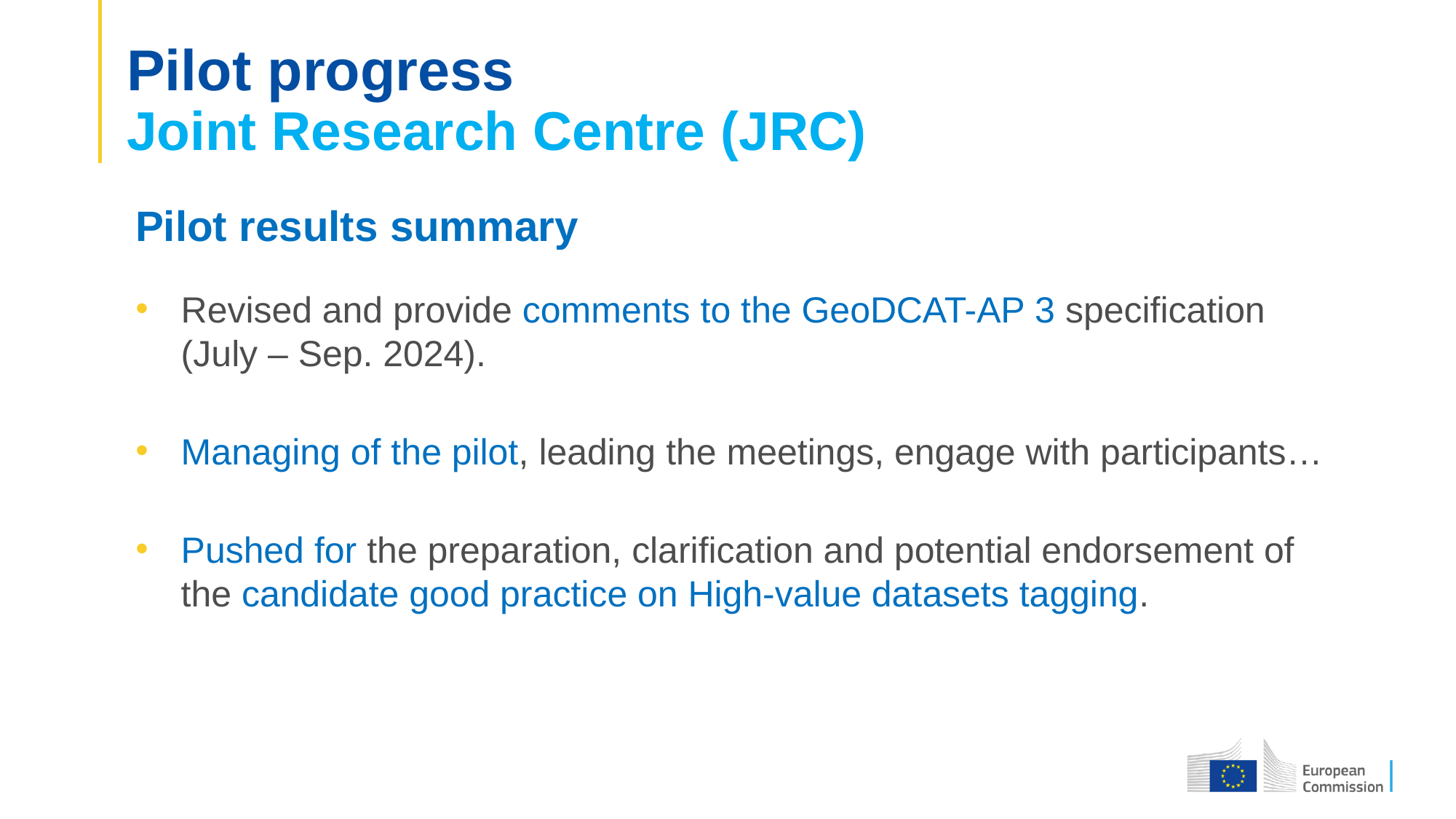

# Pilot progress Joint Research Centre (JRC)
Pilot results summary
Revised and provide comments to the GeoDCAT-AP 3 specification (July – Sep. 2024).
Managing of the pilot, leading the meetings, engage with participants…
Pushed for the preparation, clarification and potential endorsement of the candidate good practice on High-value datasets tagging.